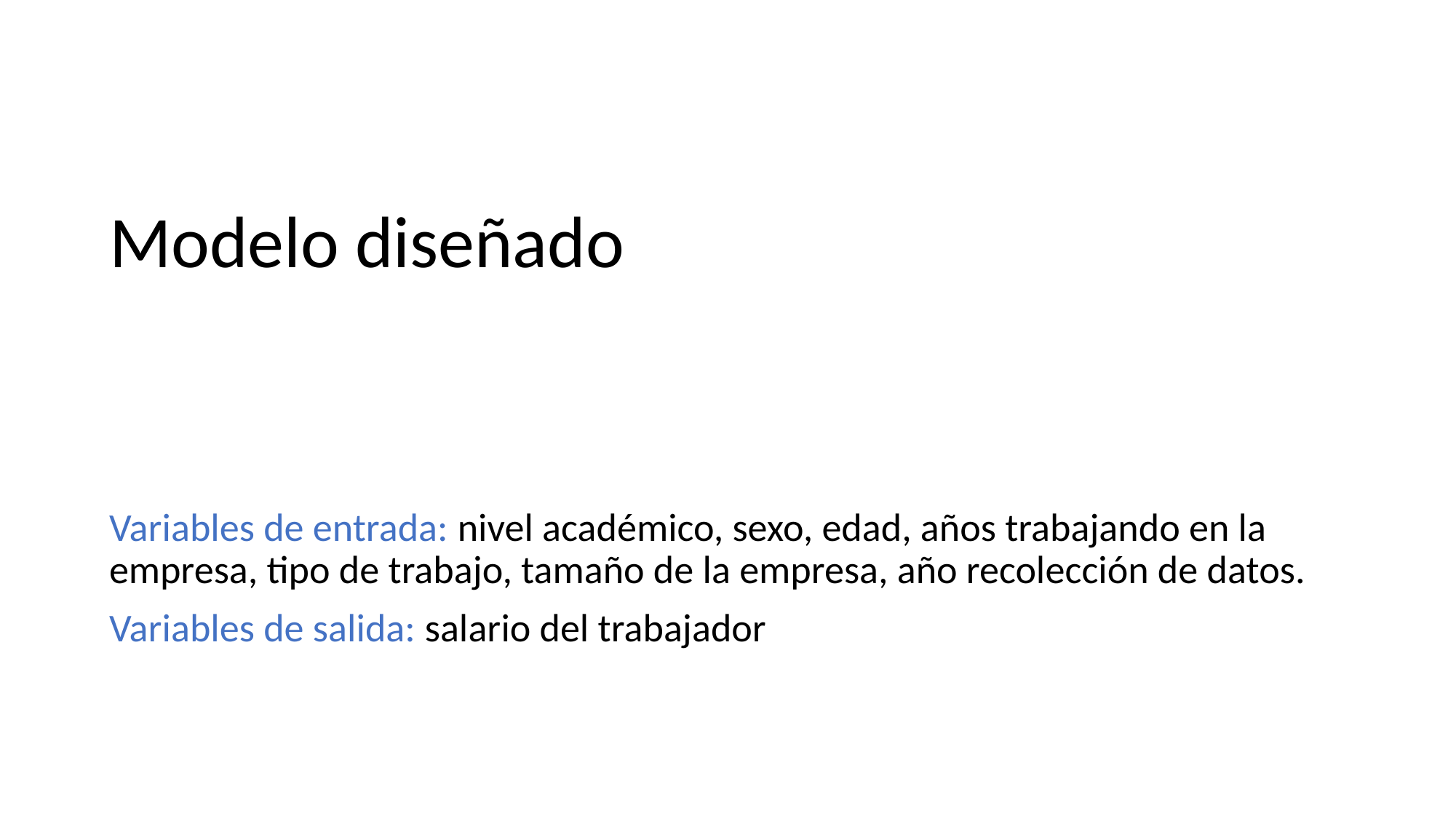

# Modelo diseñado
Variables de entrada: nivel académico, sexo, edad, años trabajando en la empresa, tipo de trabajo, tamaño de la empresa, año recolección de datos.
Variables de salida: salario del trabajador